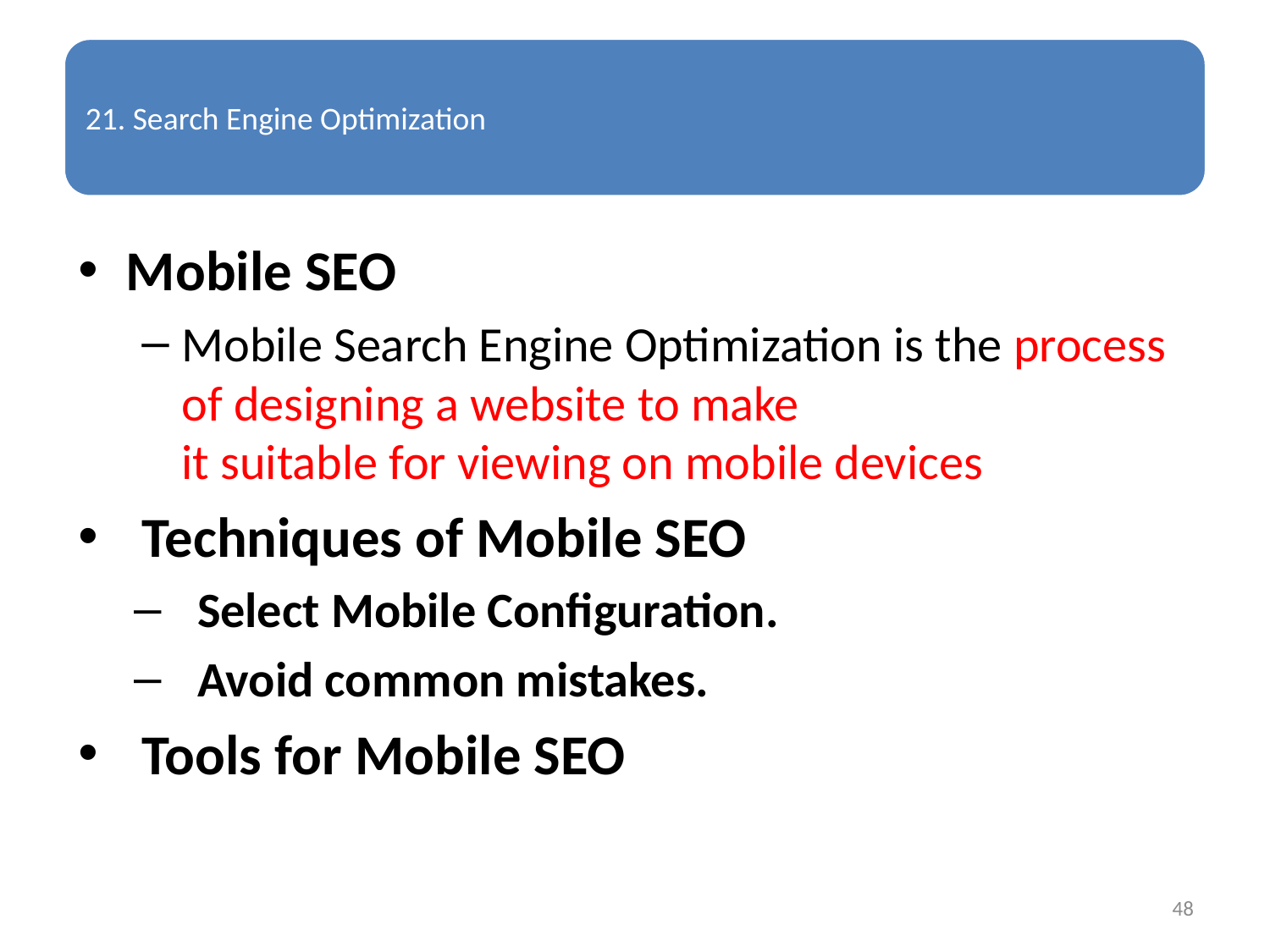

21. Search Engine Optimization
Mobile SEO
Mobile Search Engine Optimization is the process of designing a website to make
it suitable for viewing on mobile devices
Techniques of Mobile SEO
Select Mobile Configuration.
Avoid common mistakes.
Tools for Mobile SEO

48